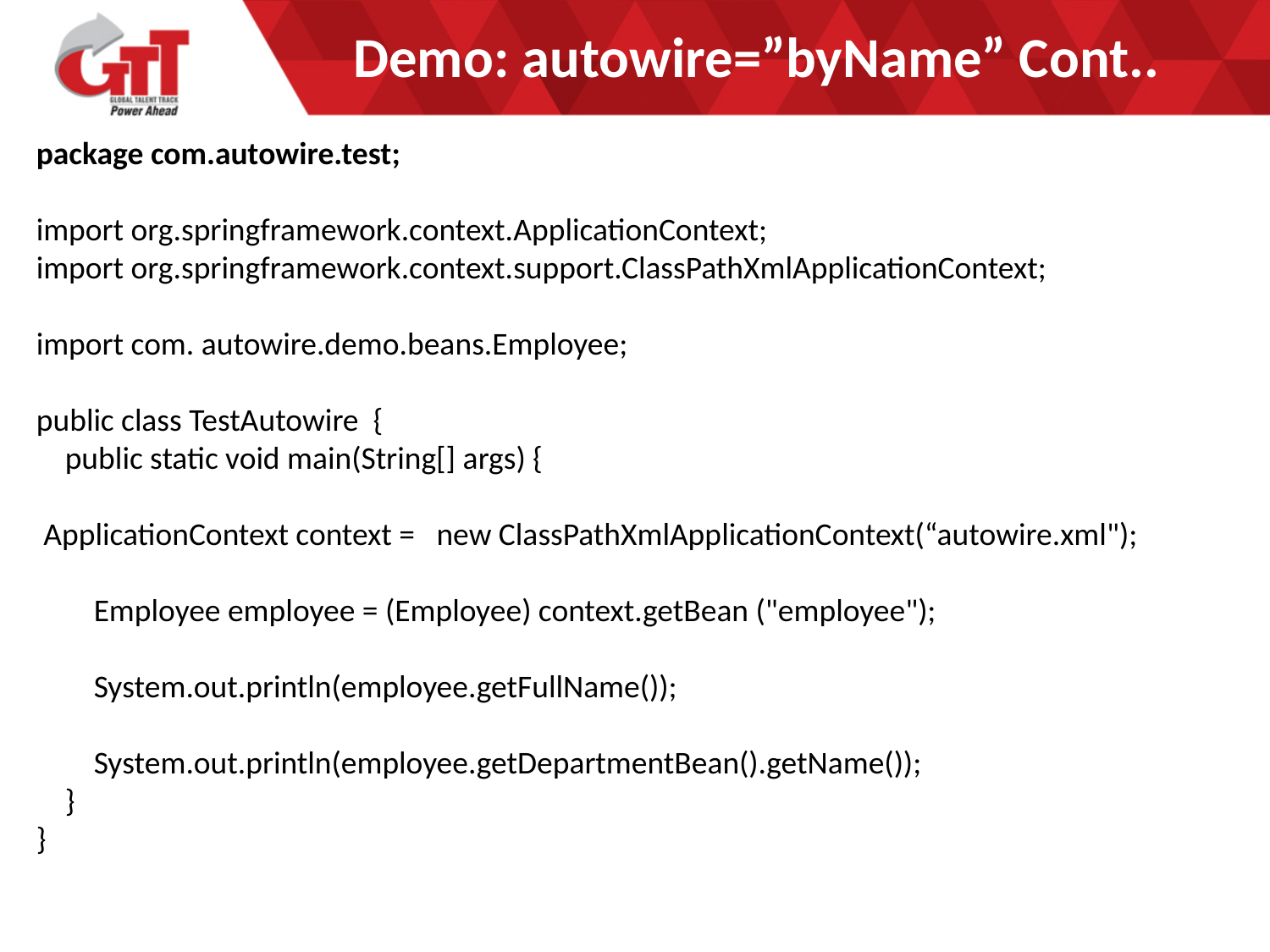

# Demo: autowire=”byName” Cont..
package com.autowire.test;

import org.springframework.context.ApplicationContext;
import org.springframework.context.support.ClassPathXmlApplicationContext;

import com. autowire.demo.beans.Employee;

public class TestAutowire  {
    public static void main(String[] args) {

 ApplicationContext context =   new ClassPathXmlApplicationContext(“autowire.xml");

        Employee employee = (Employee) context.getBean ("employee");

        System.out.println(employee.getFullName());

        System.out.println(employee.getDepartmentBean().getName());
    }
}